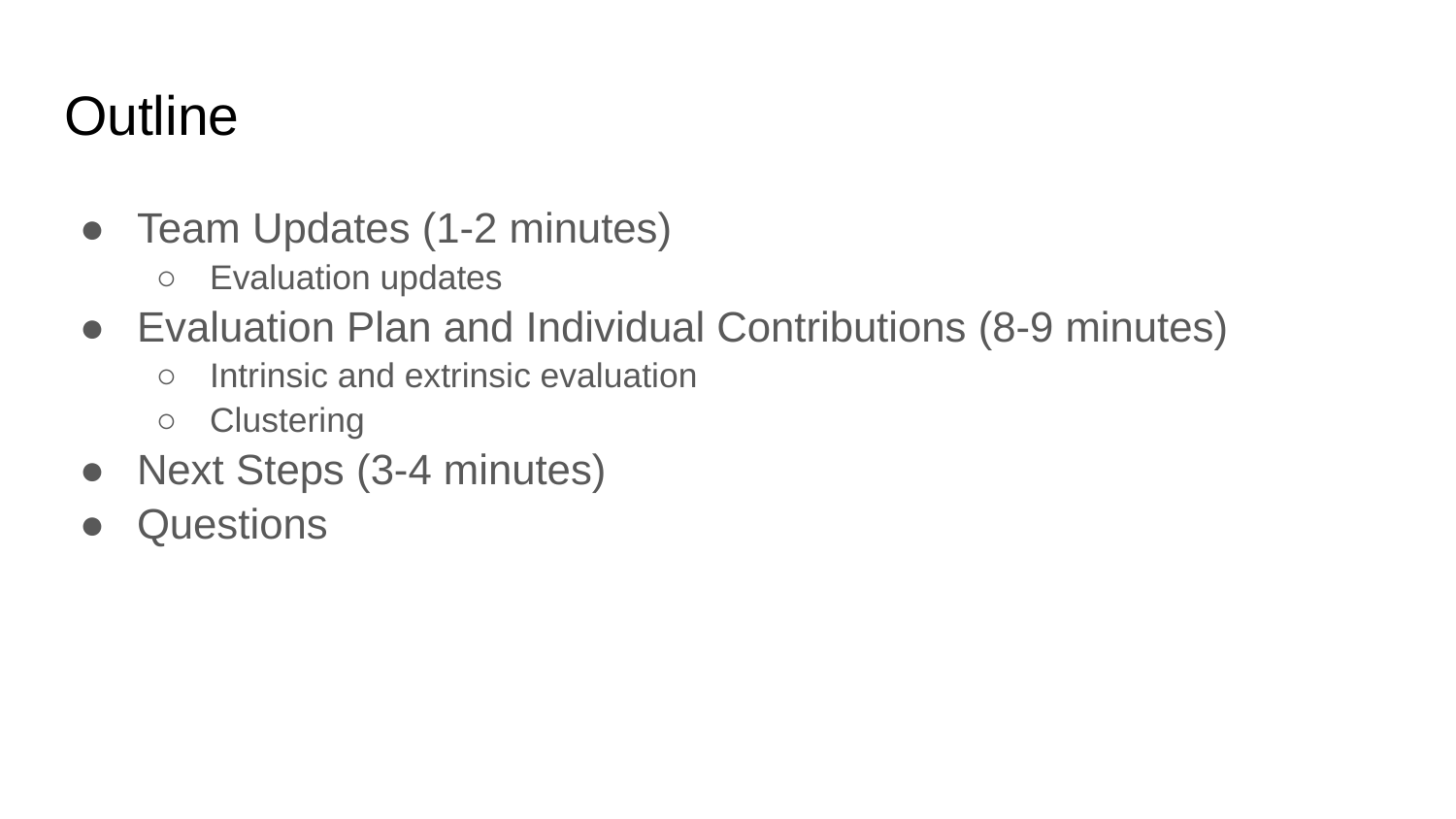

# Outline
Team Updates (1-2 minutes)
Evaluation updates
Evaluation Plan and Individual Contributions (8-9 minutes)
Intrinsic and extrinsic evaluation
Clustering
Next Steps (3-4 minutes)
Questions